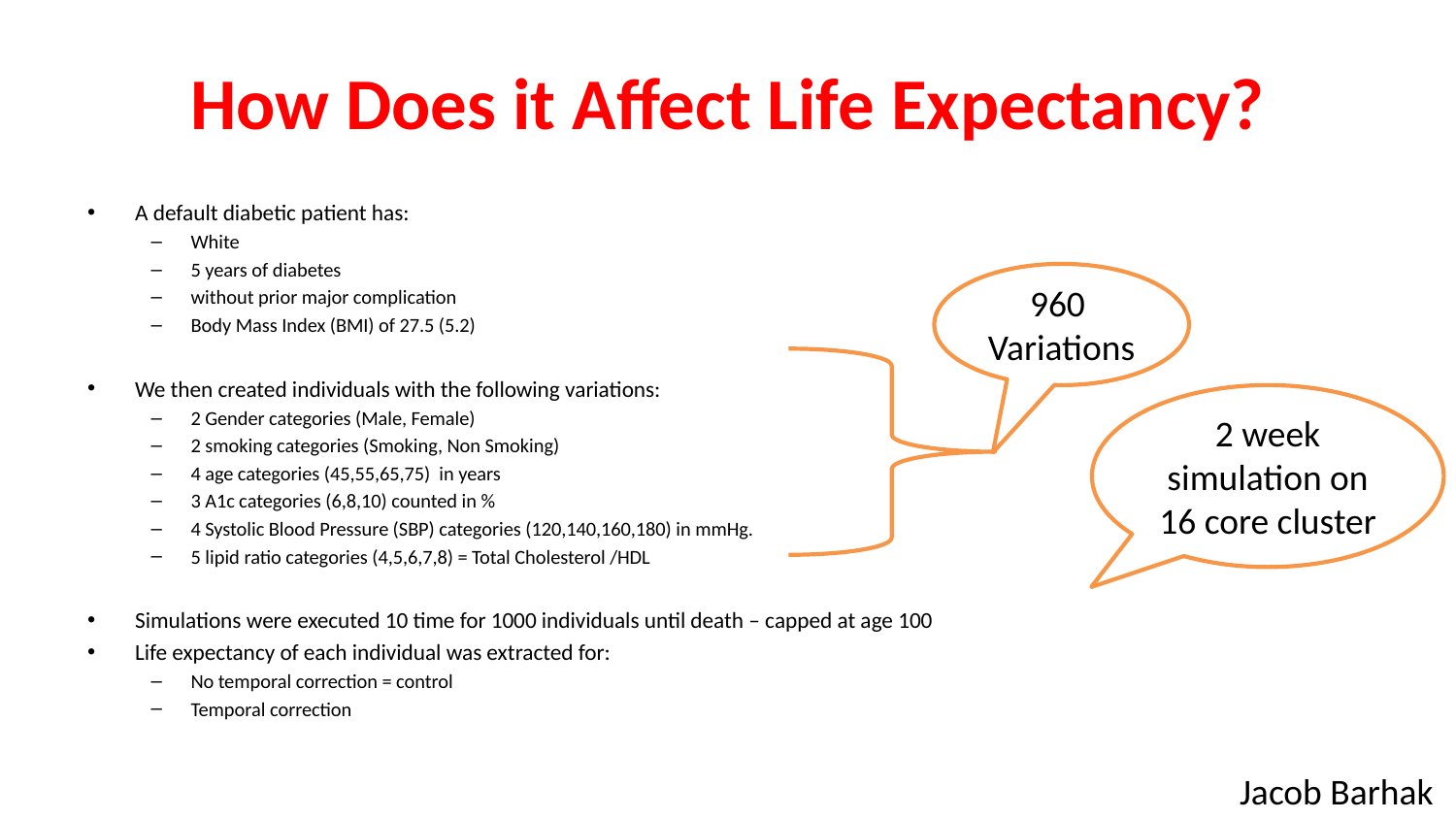

# How Does it Affect Life Expectancy?
A default diabetic patient has:
White
5 years of diabetes
without prior major complication
Body Mass Index (BMI) of 27.5 (5.2)

We then created individuals with the following variations:
2 Gender categories (Male, Female)
2 smoking categories (Smoking, Non Smoking)
4 age categories (45,55,65,75)  in years
3 A1c categories (6,8,10) counted in %
4 Systolic Blood Pressure (SBP) categories (120,140,160,180) in mmHg.
5 lipid ratio categories (4,5,6,7,8) = Total Cholesterol /HDL

Simulations were executed 10 time for 1000 individuals until death – capped at age 100
Life expectancy of each individual was extracted for:
No temporal correction = control
Temporal correction

960  Variations

2 week simulation on 16 core cluster